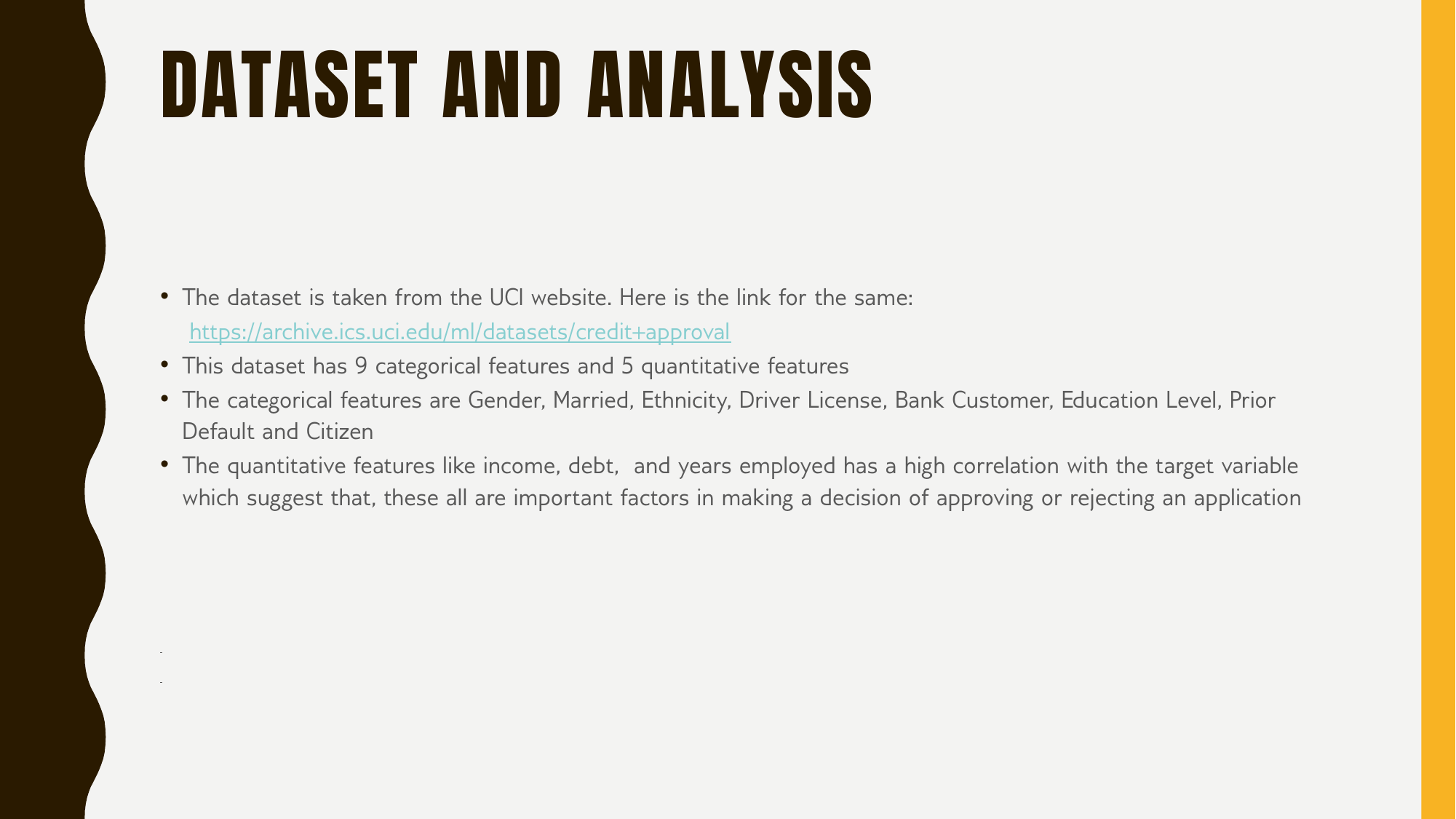

# DATASET AND analysis
The dataset is taken from the UCI website. Here is the link for the same:
    https://archive.ics.uci.edu/ml/datasets/credit+approval
This dataset has 9 categorical features and 5 quantitative features
The categorical features are Gender, Married, Ethnicity, Driver License, Bank Customer, Education Level, Prior Default and Citizen
The quantitative features like income, debt,  and years employed has a high correlation with the target variable which suggest that, these all are important factors in making a decision of approving or rejecting an application